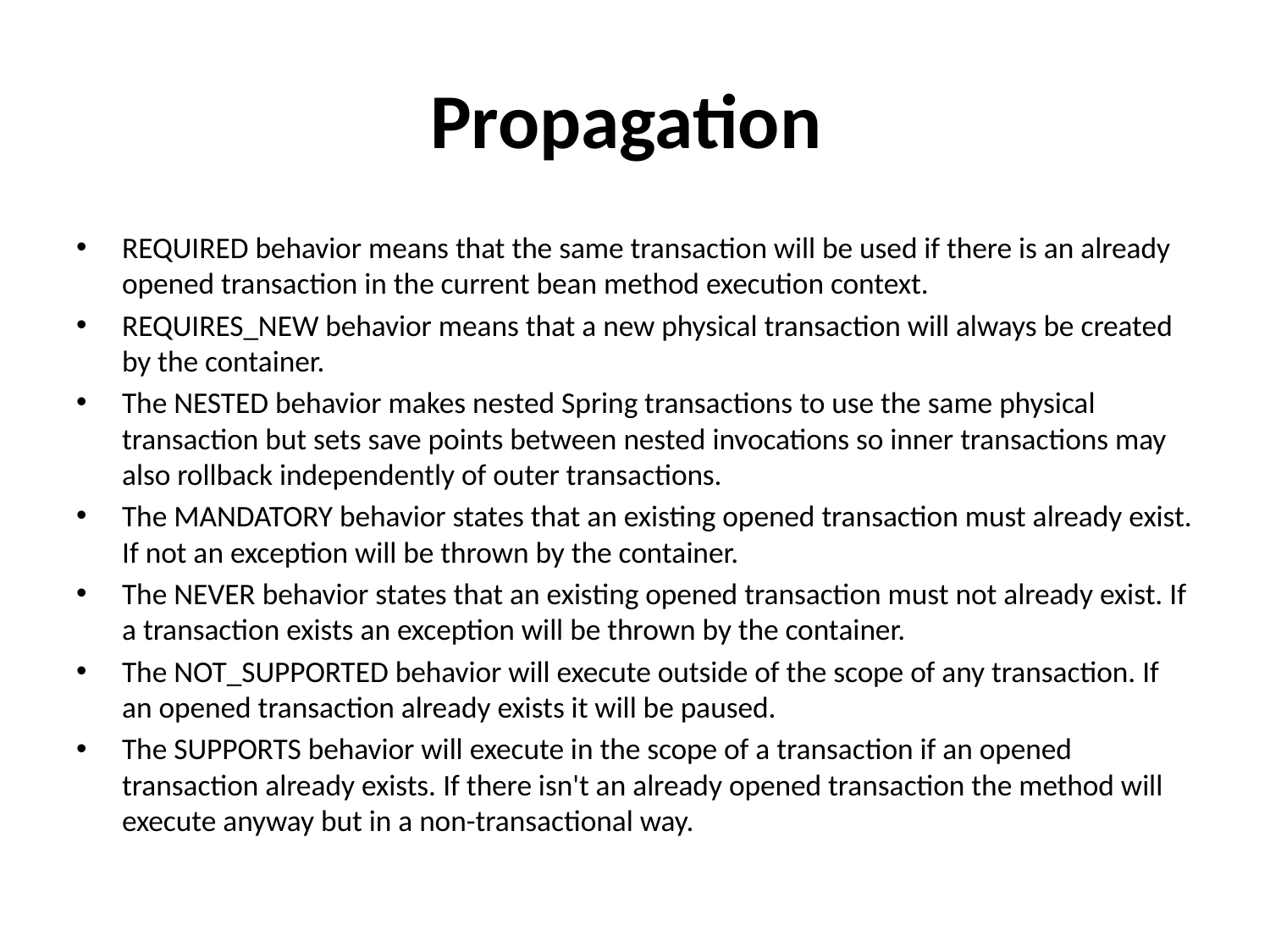

# Propagation
REQUIRED behavior means that the same transaction will be used if there is an already opened transaction in the current bean method execution context.
REQUIRES_NEW behavior means that a new physical transaction will always be created by the container.
The NESTED behavior makes nested Spring transactions to use the same physical transaction but sets save points between nested invocations so inner transactions may also rollback independently of outer transactions.
The MANDATORY behavior states that an existing opened transaction must already exist. If not an exception will be thrown by the container.
The NEVER behavior states that an existing opened transaction must not already exist. If a transaction exists an exception will be thrown by the container.
The NOT_SUPPORTED behavior will execute outside of the scope of any transaction. If an opened transaction already exists it will be paused.
The SUPPORTS behavior will execute in the scope of a transaction if an opened transaction already exists. If there isn't an already opened transaction the method will execute anyway but in a non-transactional way.